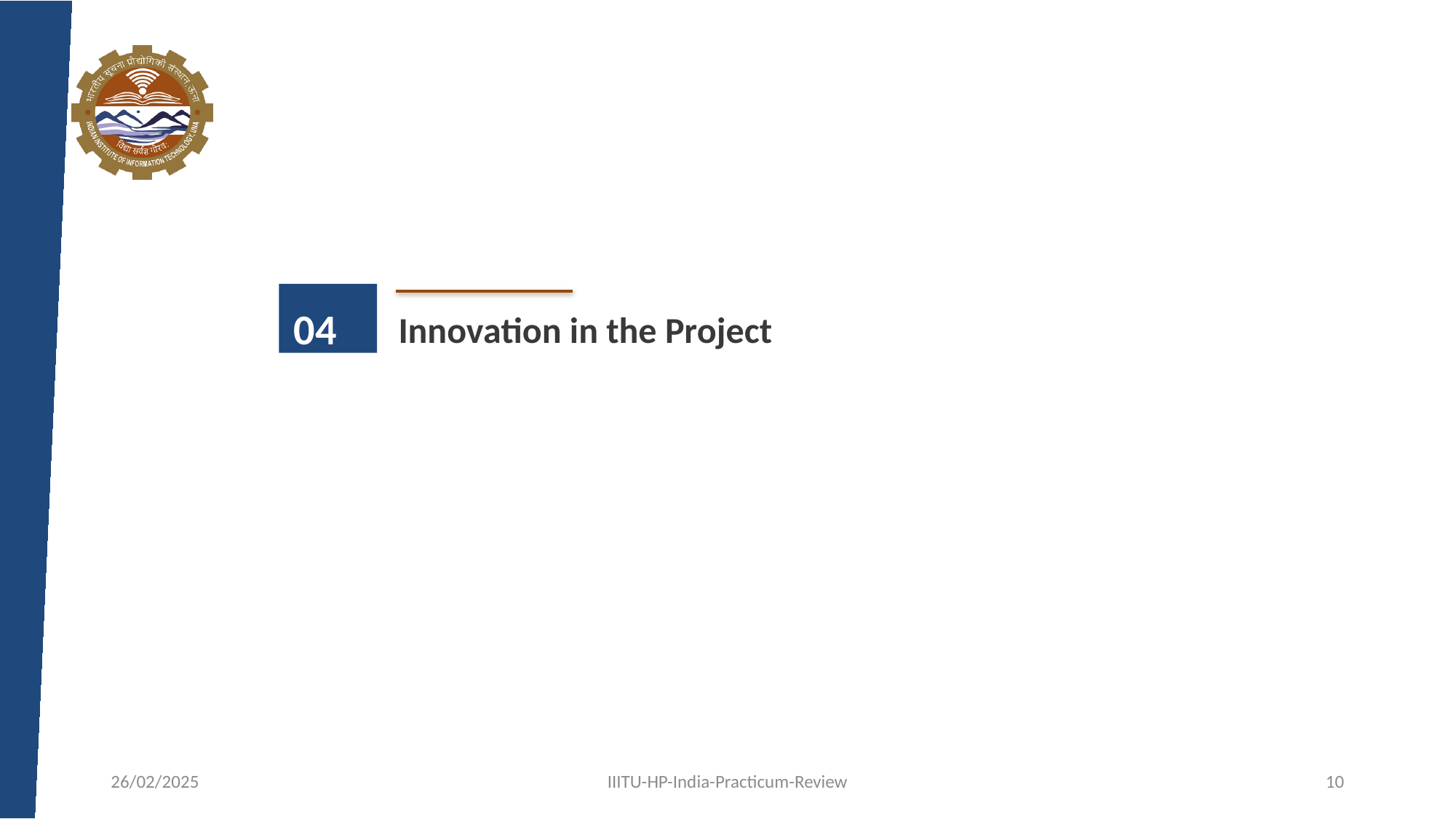

04

Innovation in the Project
26/02/2025
IIITU-HP-India-Practicum-Review
10